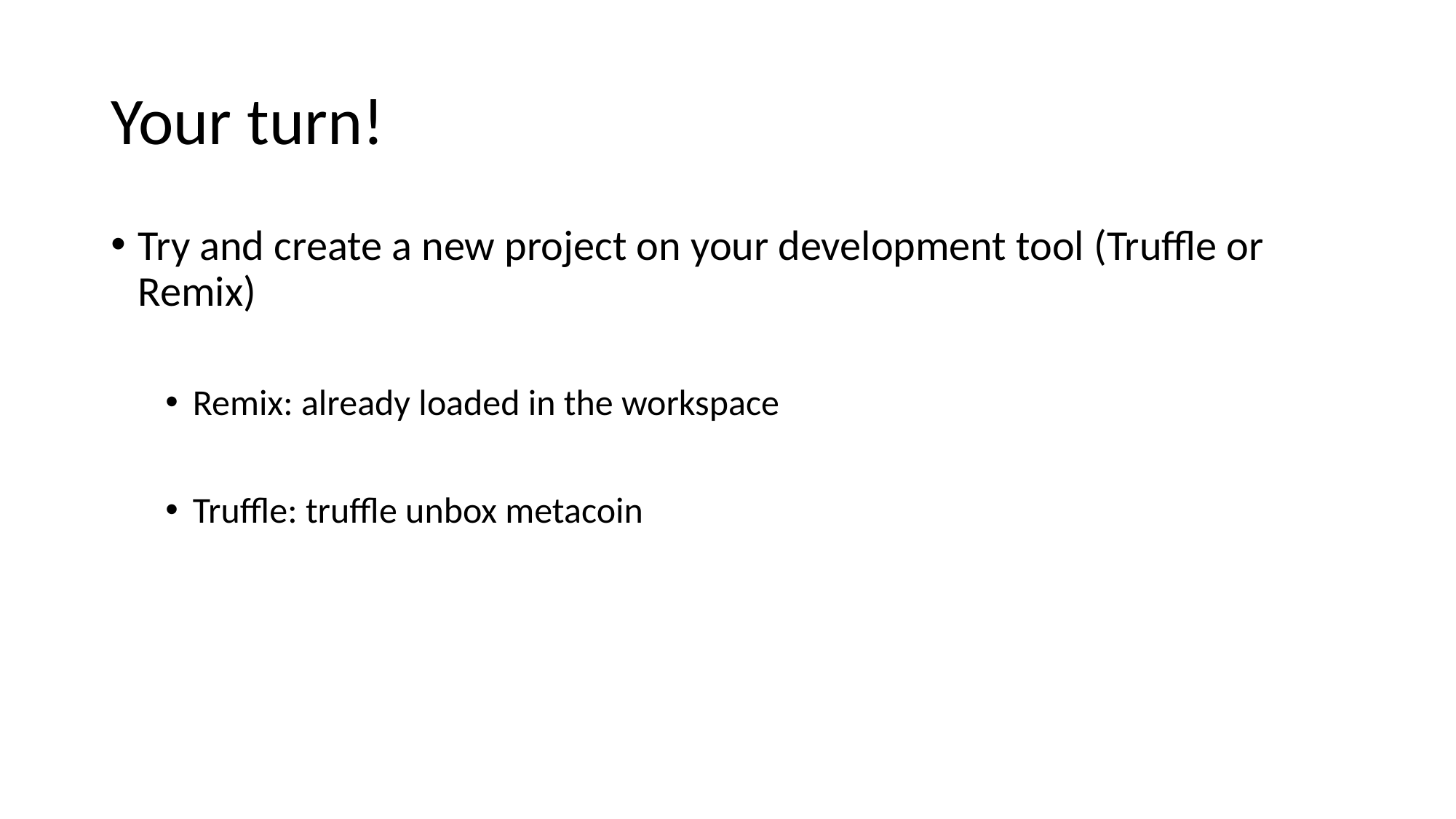

# Your turn!
Try and create a new project on your development tool (Truffle or Remix)

Remix: already loaded in the workspace

Truffle: truffle unbox metacoin